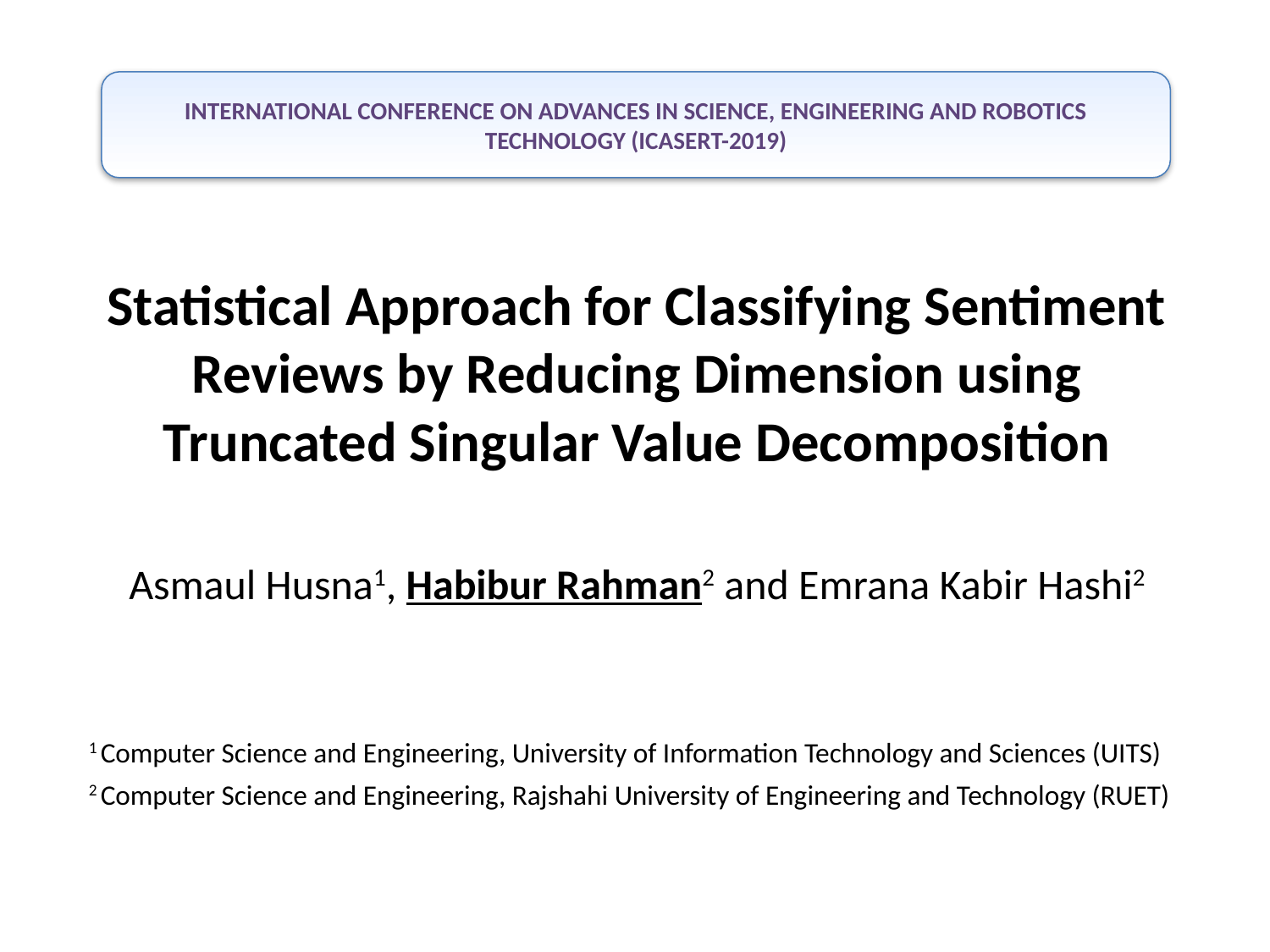

International Conference on Advances in Science, Engineering and Robotics Technology (ICASERT-2019)

Statistical Approach for Classifying Sentiment Reviews by Reducing Dimension using Truncated Singular Value Decomposition

Asmaul Husna1, Habibur Rahman2 and Emrana Kabir Hashi2

1 Computer Science and Engineering, University of Information Technology and Sciences (UITS)
2 Computer Science and Engineering, Rajshahi University of Engineering and Technology (RUET)